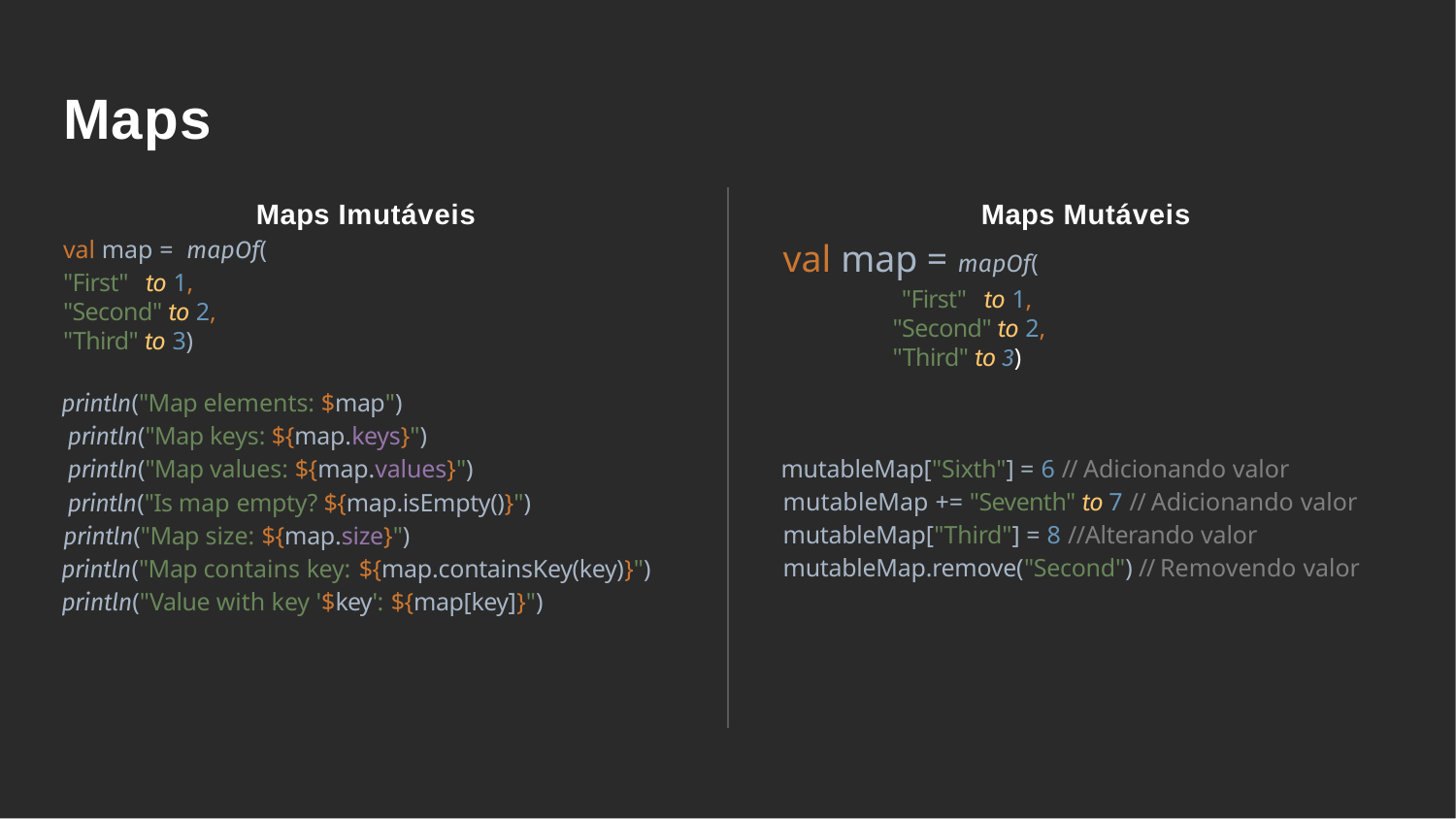

Maps

Maps Imutáveis
val map =  mapOf(
"First"   to 1,
"Second" to 2,
"Third" to 3)

println("Map elements: $map")
 println("Map keys: ${map.keys}")
 println("Map values: ${map.values}")
 println("Is map empty? ${map.isEmpty()}")  println("Map size: ${map.size}")
println("Map contains key: ${map.containsKey(key)}")
println("Value with key '$key': ${map[key]}")
Maps Mutáveis
val map = mapOf(
                     "First"   to 1,
                   "Second" to 2,
                   "Third" to 3)

mutableMap["Sixth"] = 6 // Adicionando valor  mutableMap += "Seventh" to 7 // Adicionando valor  mutableMap["Third"] = 8 //Alterando valor  mutableMap.remove("Second") // Removendo valor